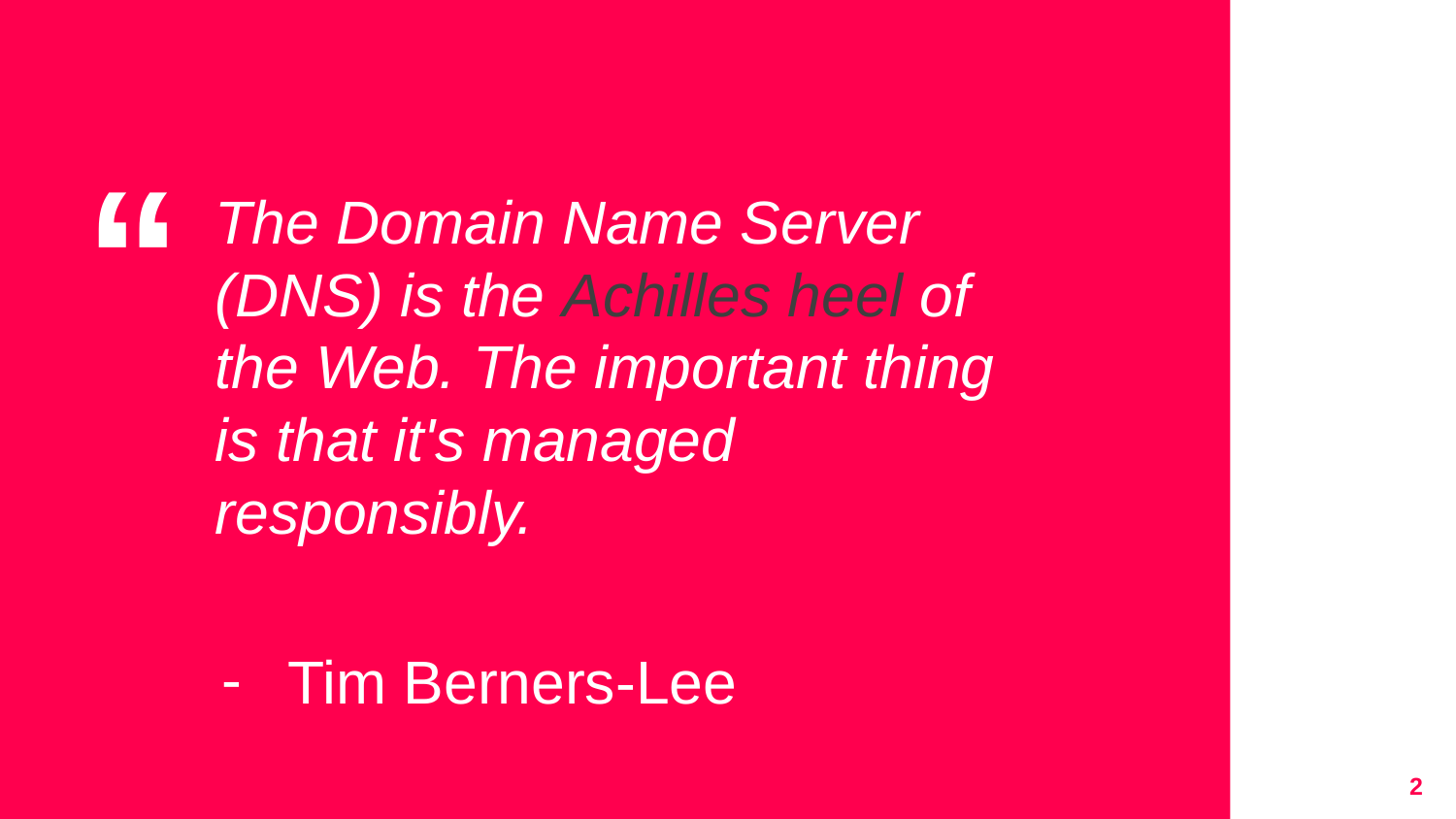

The Domain Name Server (DNS) is the Achilles heel of the Web. The important thing is that it's managed responsibly.

Tim Berners-Lee
2